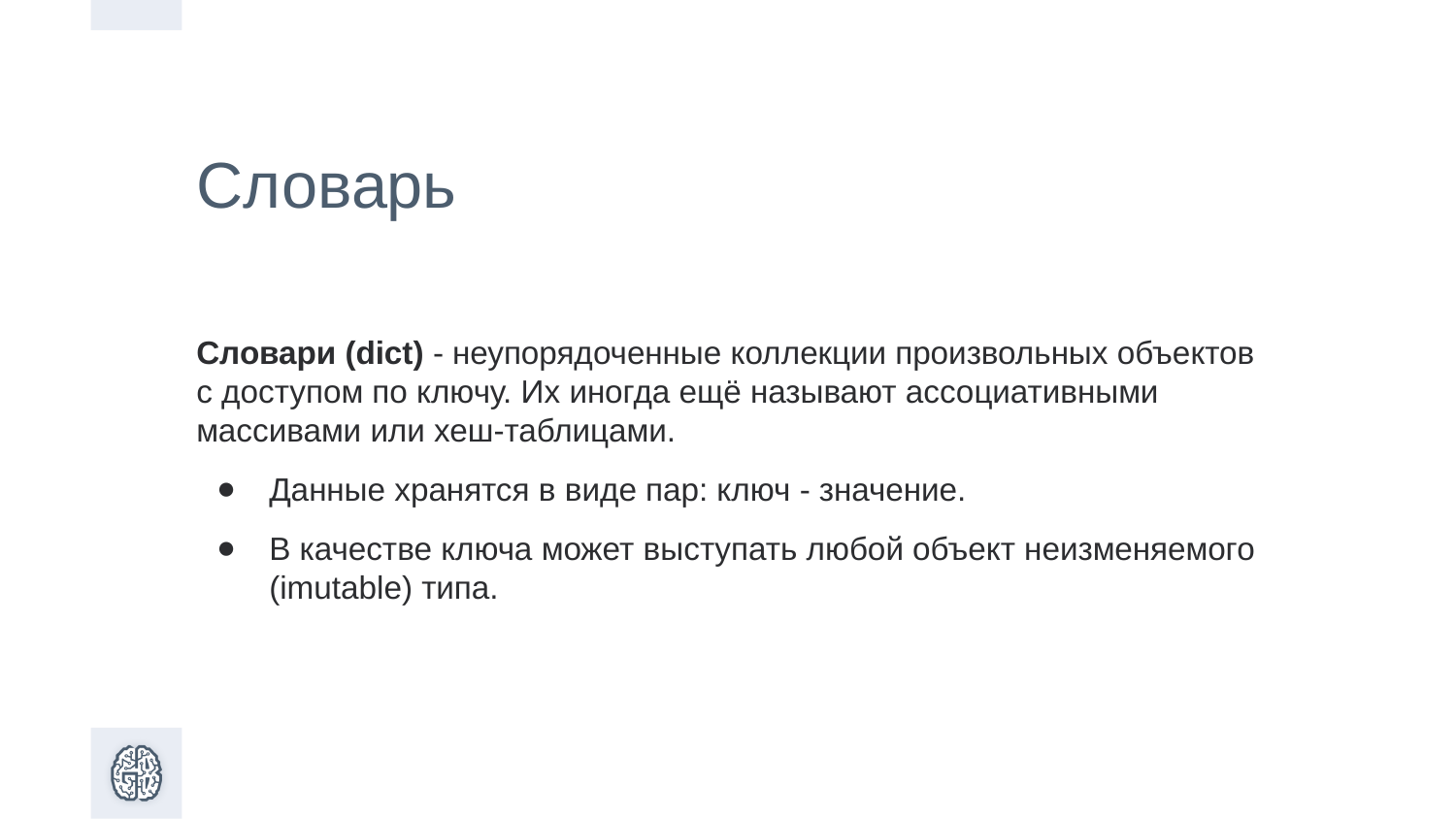

Словарь
Словари (dict) - неупорядоченные коллекции произвольных объектов с доступом по ключу. Их иногда ещё называют ассоциативными массивами или хеш-таблицами.
Данные хранятся в виде пар: ключ - значение.
В качестве ключа может выступать любой объект неизменяемого (imutable) типа.